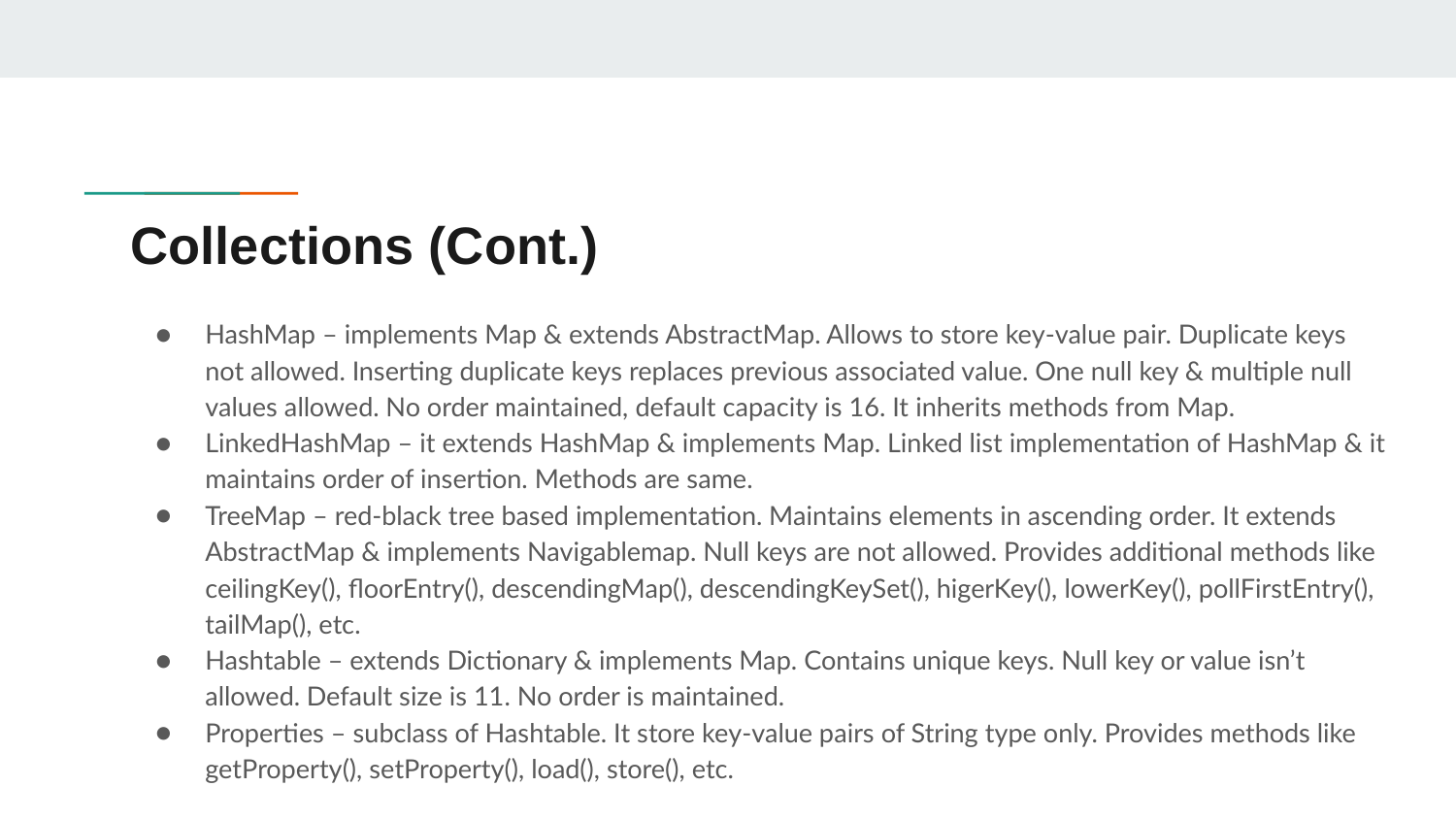

# Collections (Cont.)
HashMap – implements Map & extends AbstractMap. Allows to store key-value pair. Duplicate keys not allowed. Inserting duplicate keys replaces previous associated value. One null key & multiple null values allowed. No order maintained, default capacity is 16. It inherits methods from Map.
LinkedHashMap – it extends HashMap & implements Map. Linked list implementation of HashMap & it maintains order of insertion. Methods are same.
TreeMap – red-black tree based implementation. Maintains elements in ascending order. It extends AbstractMap & implements Navigablemap. Null keys are not allowed. Provides additional methods like ceilingKey(), floorEntry(), descendingMap(), descendingKeySet(), higerKey(), lowerKey(), pollFirstEntry(), tailMap(), etc.
Hashtable – extends Dictionary & implements Map. Contains unique keys. Null key or value isn’t allowed. Default size is 11. No order is maintained.
Properties – subclass of Hashtable. It store key-value pairs of String type only. Provides methods like getProperty(), setProperty(), load(), store(), etc.